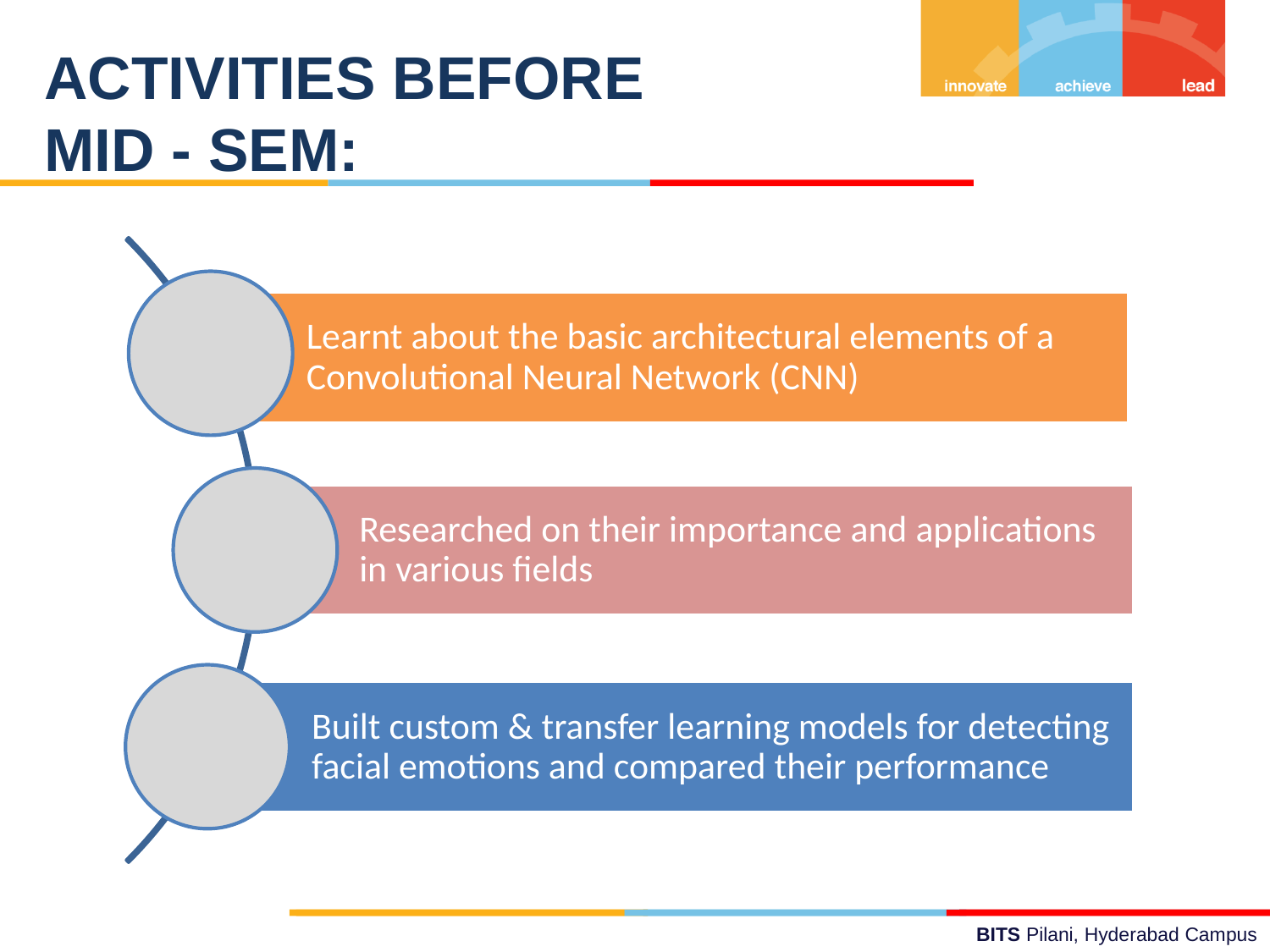

ACTIVITIES BEFORE
MID - SEM:

Learnt about the basic architectural elements of a Convolutional Neural Network (CNN)

Researched on their importance and applications in various fields

Built custom & transfer learning models for detecting facial emotions and compared their performance